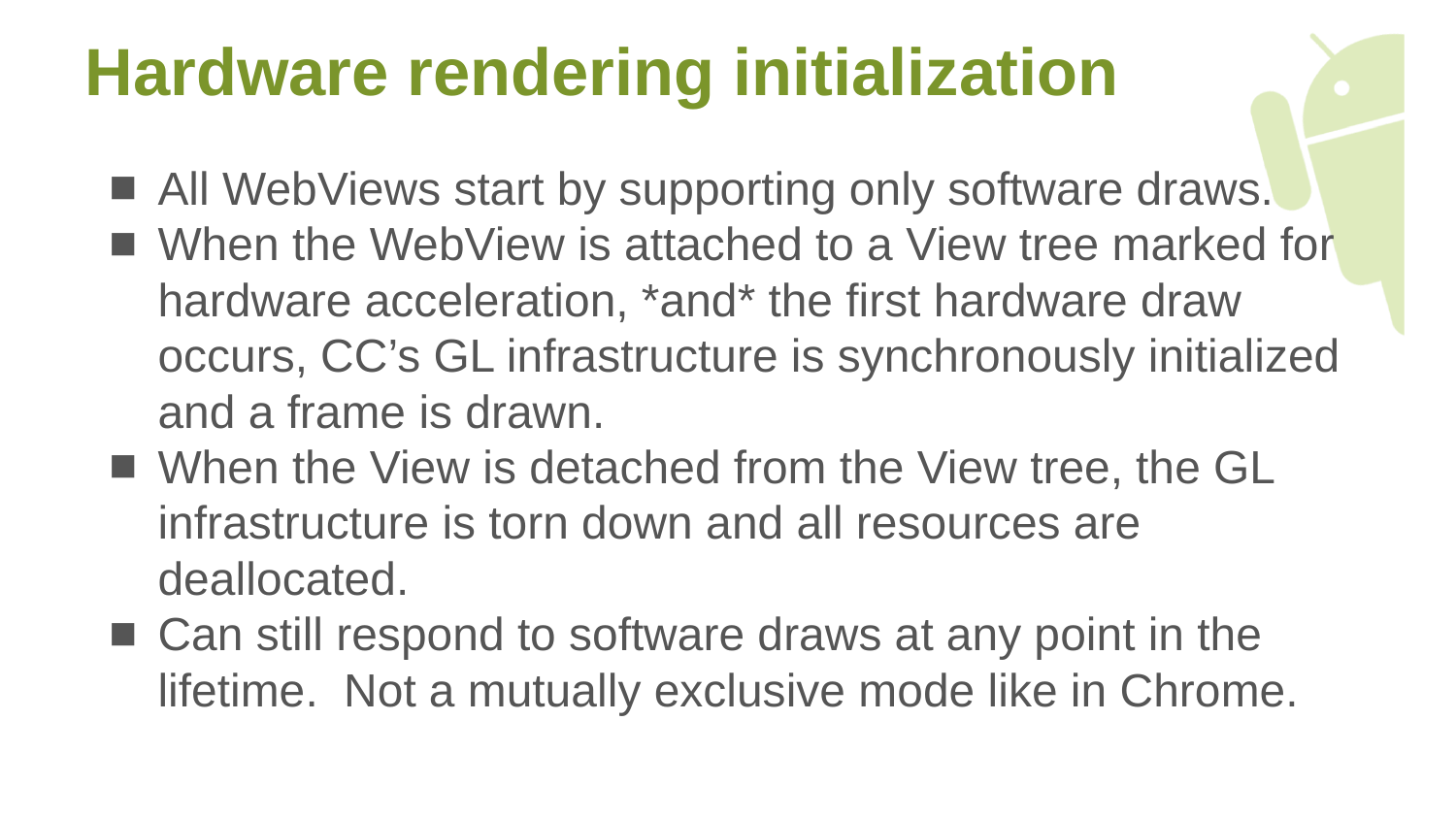

# Hardware rendering initialization
All WebViews start by supporting only software draws.
When the WebView is attached to a View tree marked for hardware acceleration, *and* the first hardware draw occurs, CC’s GL infrastructure is synchronously initialized and a frame is drawn.
When the View is detached from the View tree, the GL infrastructure is torn down and all resources are deallocated.
Can still respond to software draws at any point in the lifetime.  Not a mutually exclusive mode like in Chrome.